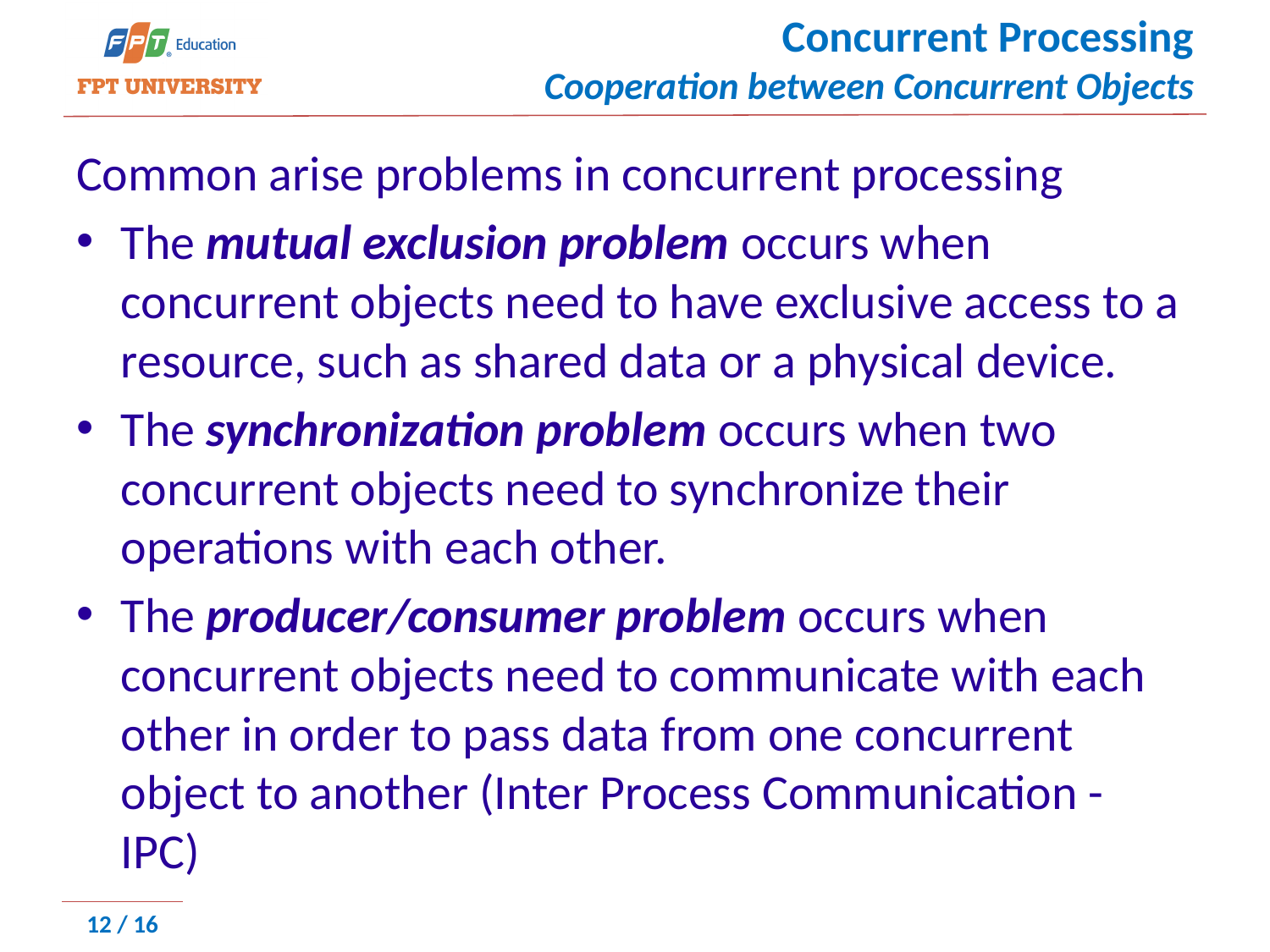

# Concurrent Processing Cooperation between Concurrent Objects
Common arise problems in concurrent processing
﻿The mutual exclusion problem occurs when concurrent objects need to have exclusive access to a resource, such as shared data or a physical device.
The synchronization problem occurs when two concurrent objects need to synchronize their operations with each other.
The producer/consumer problem occurs when concurrent objects need to communicate with each other in order to pass data from one concurrent object to another (Inter Process Communication - IPC)